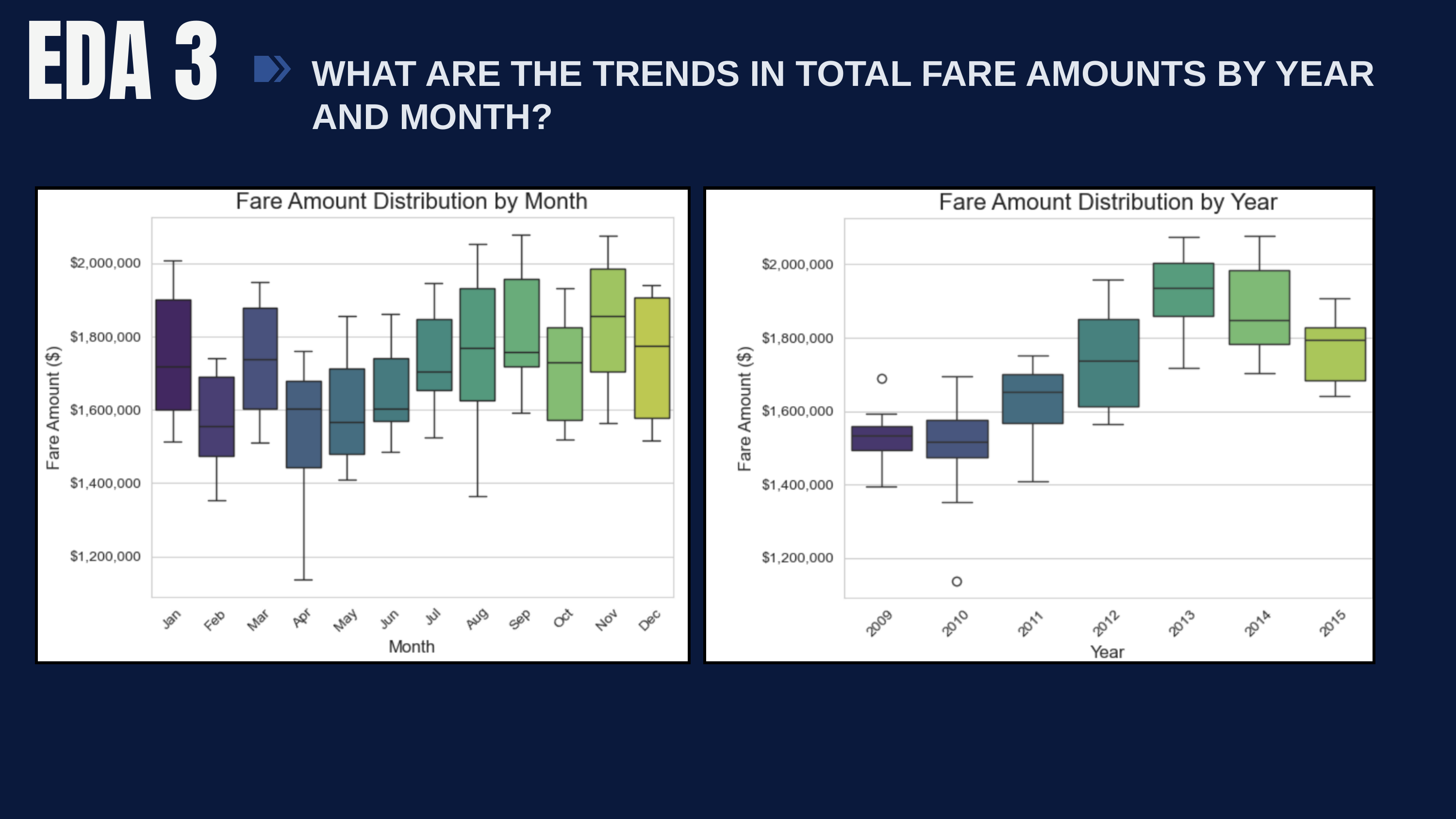

EDA 3
WHAT ARE THE TRENDS IN TOTAL FARE AMOUNTS BY YEAR AND MONTH?